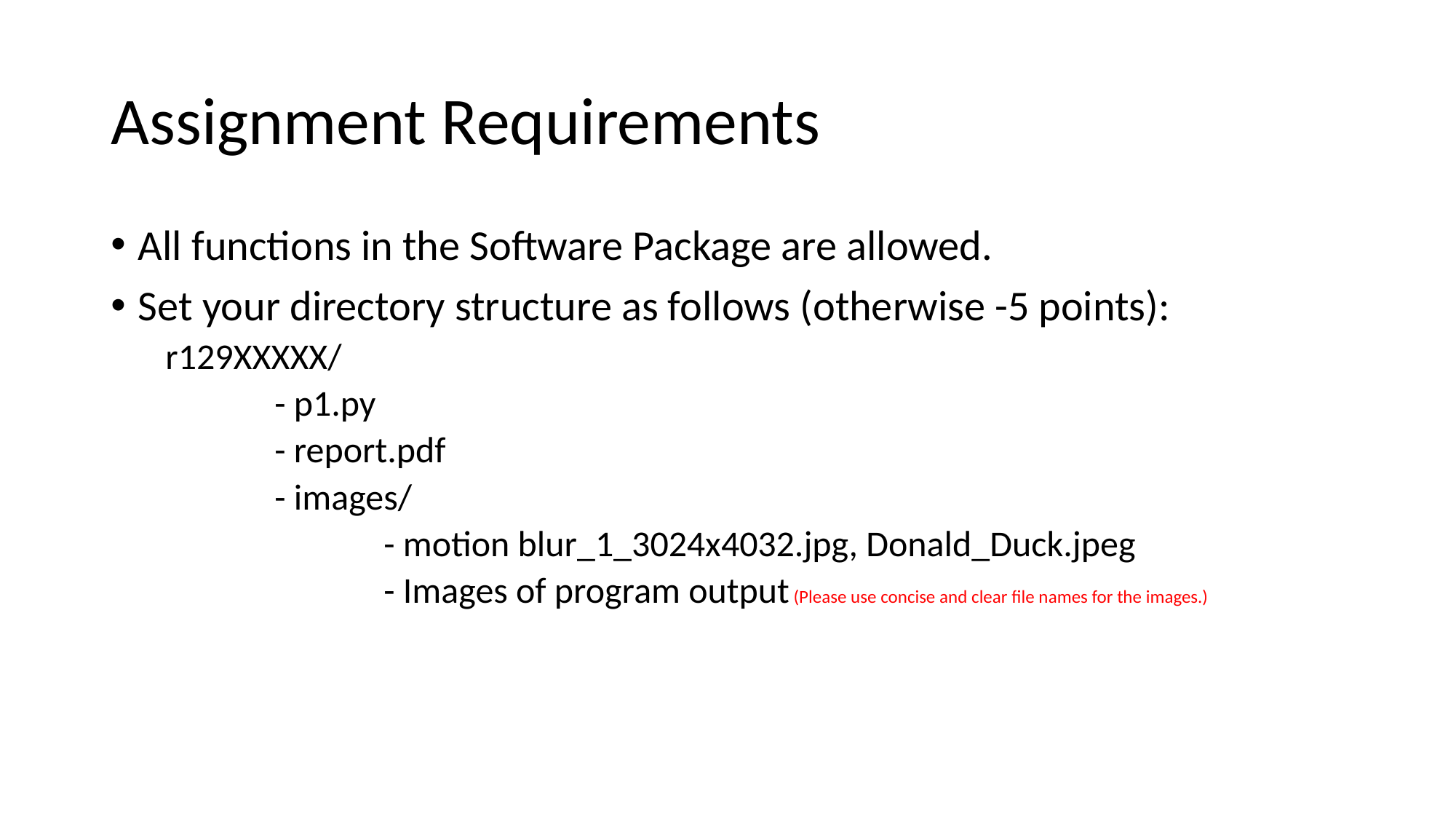

# Assignment Requirements
All functions in the Software Package are allowed.
Set your directory structure as follows (otherwise -5 points):
r129XXXXX/
	- p1.py
	- report.pdf
	- images/
		- motion blur_1_3024x4032.jpg, Donald_Duck.jpeg
		- Images of program output (Please use concise and clear file names for the images.)